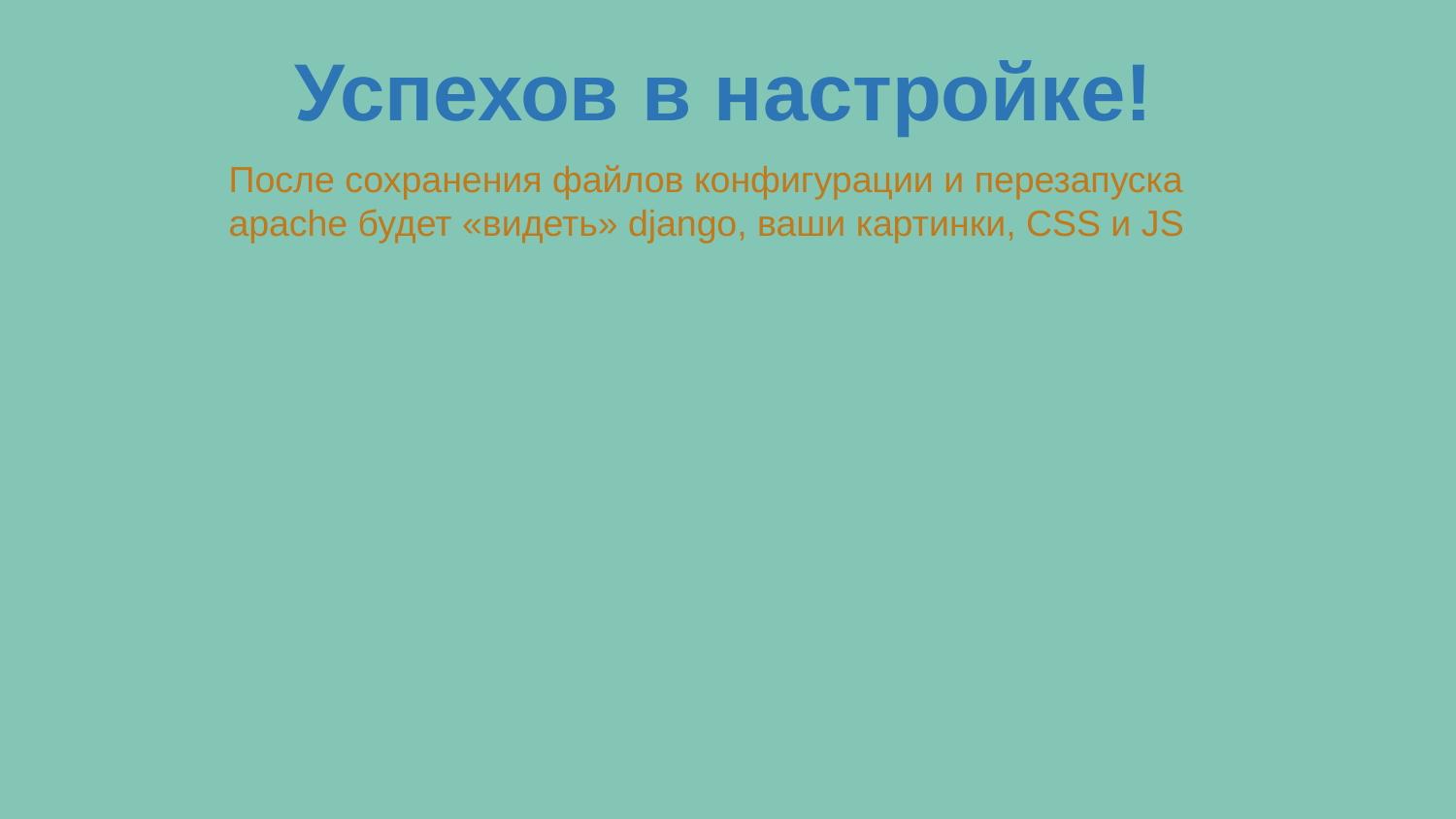

Успехов в настройке!
После сохранения файлов конфигурации и перезапуска
apache будет «видеть» django, ваши картинки, CSS и JS